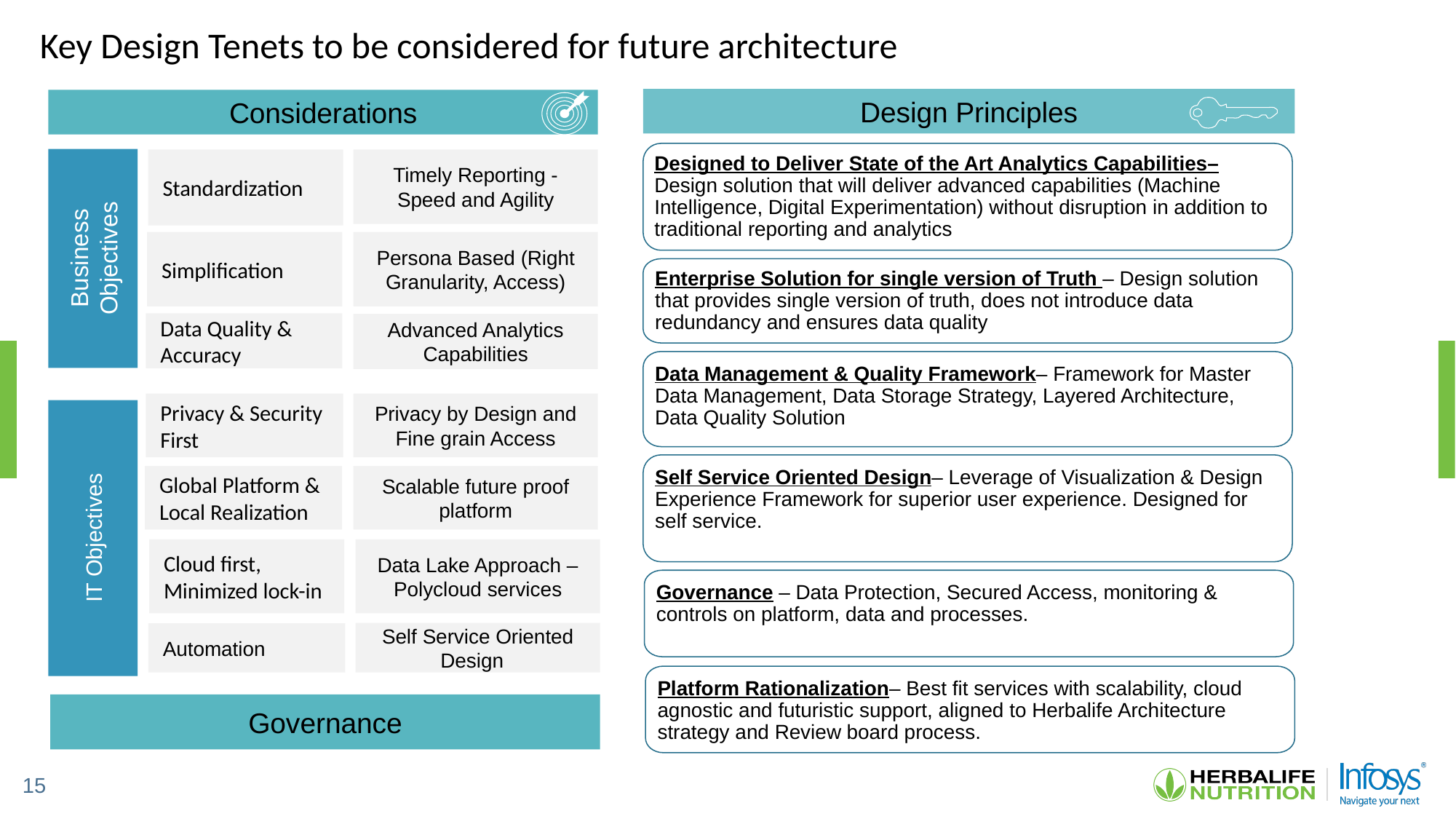

# Key Design Tenets to be considered for future architecture
Design Principles

Designed to Deliver State of the Art Analytics Capabilities– Design solution that will deliver advanced capabilities (Machine Intelligence, Digital Experimentation) without disruption in addition to traditional reporting and analytics
Enterprise Solution for single version of Truth – Design solution that provides single version of truth, does not introduce data redundancy and ensures data quality
Data Management & Quality Framework– Framework for Master Data Management, Data Storage Strategy, Layered Architecture, Data Quality Solution
Self Service Oriented Design– Leverage of Visualization & Design Experience Framework for superior user experience. Designed for self service.
Governance – Data Protection, Secured Access, monitoring & controls on platform, data and processes.
Considerations

Timely Reporting - Speed and Agility
Standardization
Business Objectives
Simplification
Persona Based (Right Granularity, Access)
Data Quality & Accuracy
Advanced Analytics Capabilities
Privacy & Security First
Privacy by Design and Fine grain Access
Global Platform & Local Realization
Scalable future proof platform
IT Objectives
Cloud first, Minimized lock-in
Data Lake Approach – Polycloud services
Self Service Oriented Design
Automation
Governance
Platform Rationalization– Best fit services with scalability, cloud agnostic and futuristic support, aligned to Herbalife Architecture strategy and Review board process.
15